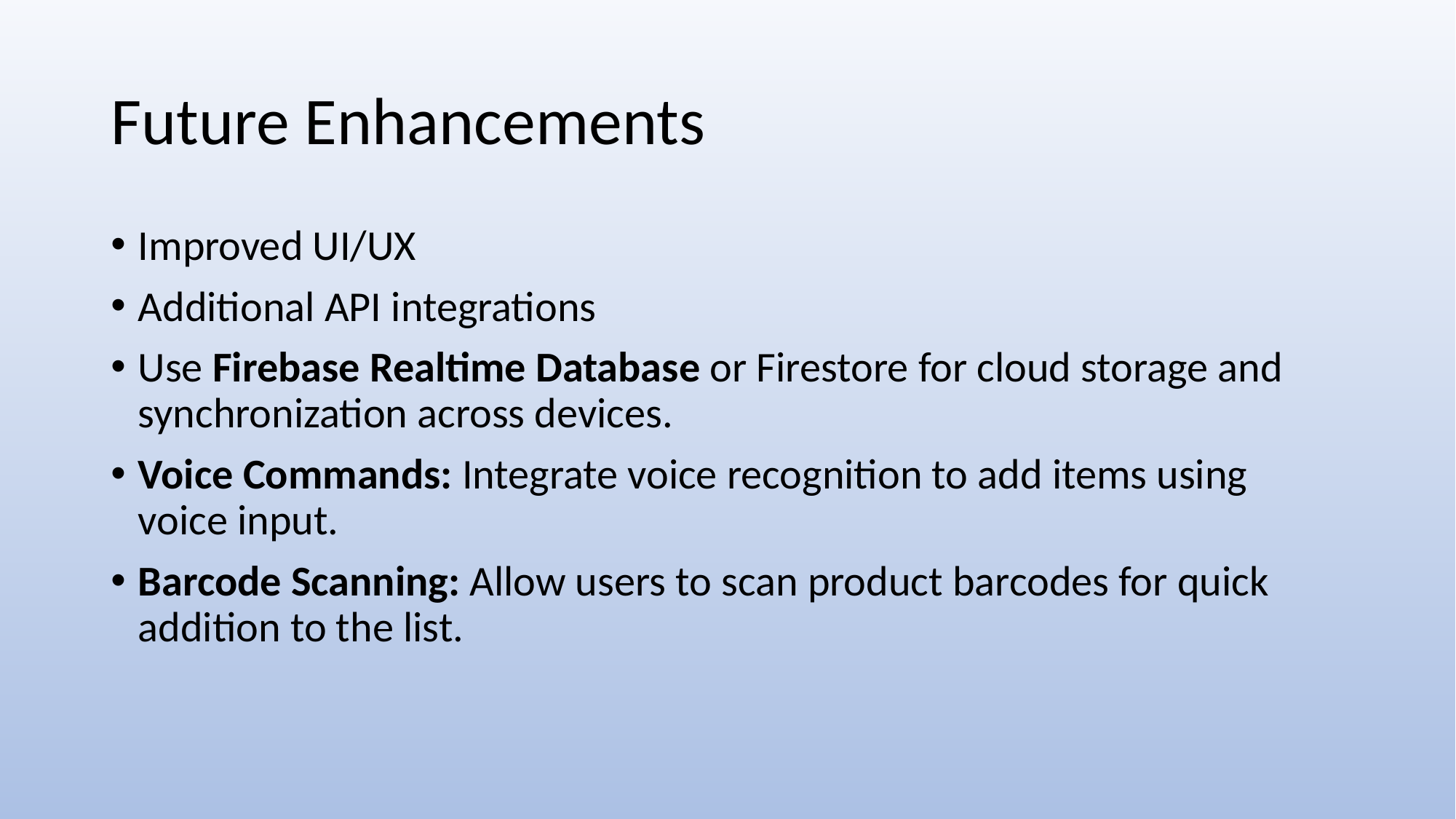

# Future Enhancements
Improved UI/UX
Additional API integrations
Use Firebase Realtime Database or Firestore for cloud storage and synchronization across devices.
Voice Commands: Integrate voice recognition to add items using voice input.
Barcode Scanning: Allow users to scan product barcodes for quick addition to the list.